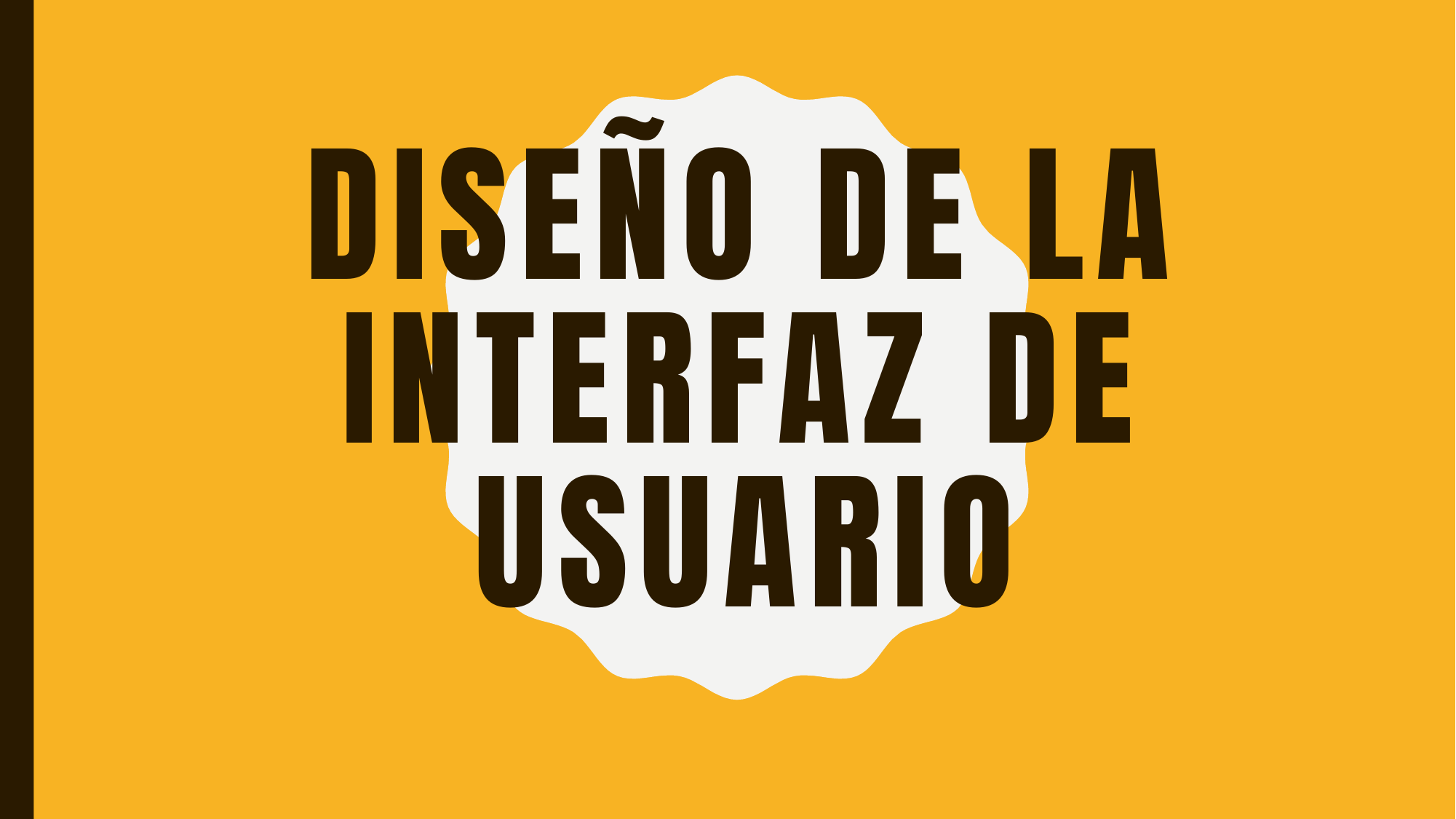

# DISEÑo DE LA INTERFAZ DE USUARIO